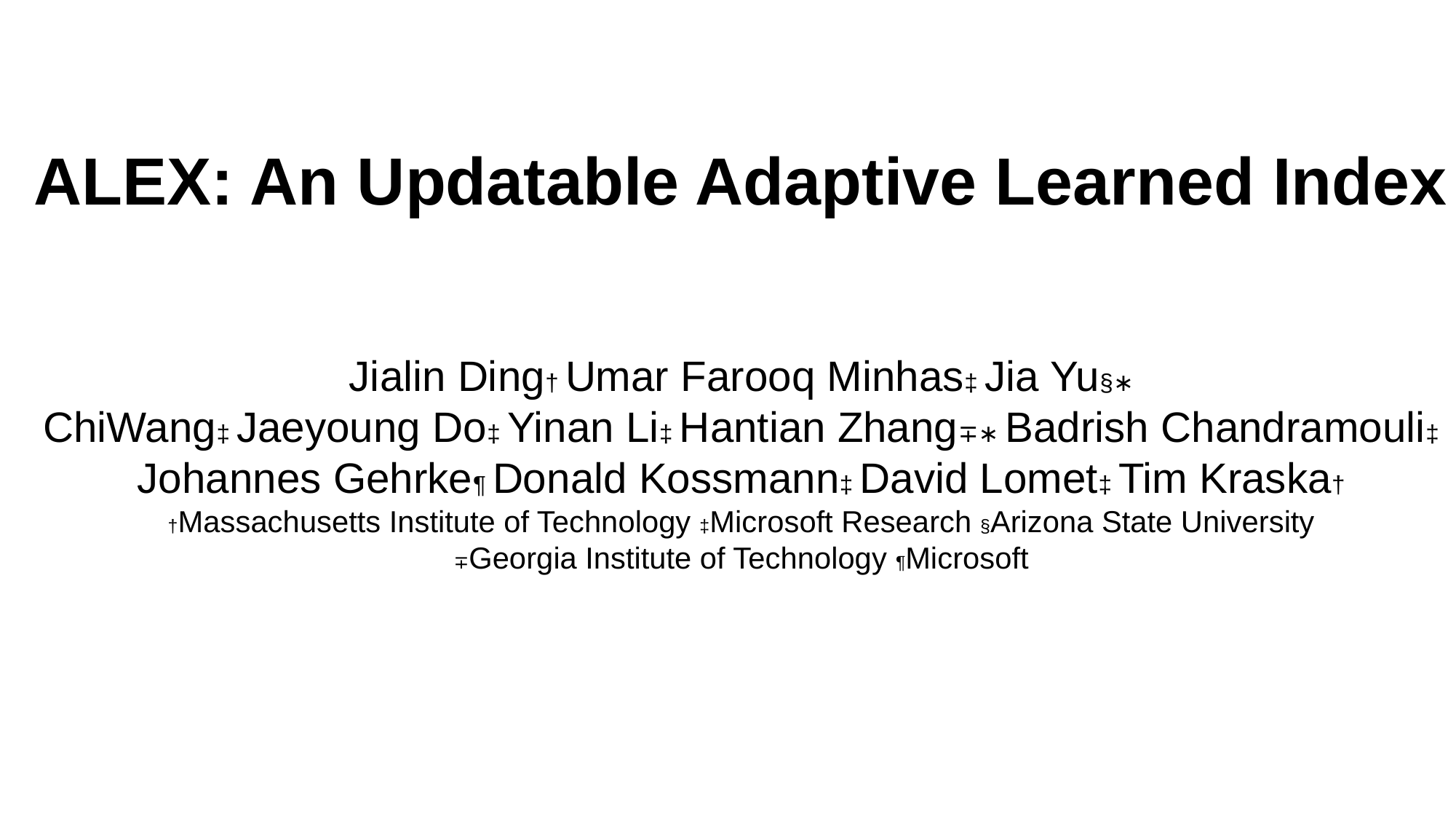

ALEX: An Updatable Adaptive Learned Index

Jialin Ding† Umar Farooq Minhas‡ Jia Yu§∗
ChiWang‡ Jaeyoung Do‡ Yinan Li‡ Hantian Zhang∓∗ Badrish Chandramouli‡
Johannes Gehrke¶ Donald Kossmann‡ David Lomet‡ Tim Kraska†
†Massachusetts Institute of Technology ‡Microsoft Research §Arizona State University
∓Georgia Institute of Technology ¶Microsoft